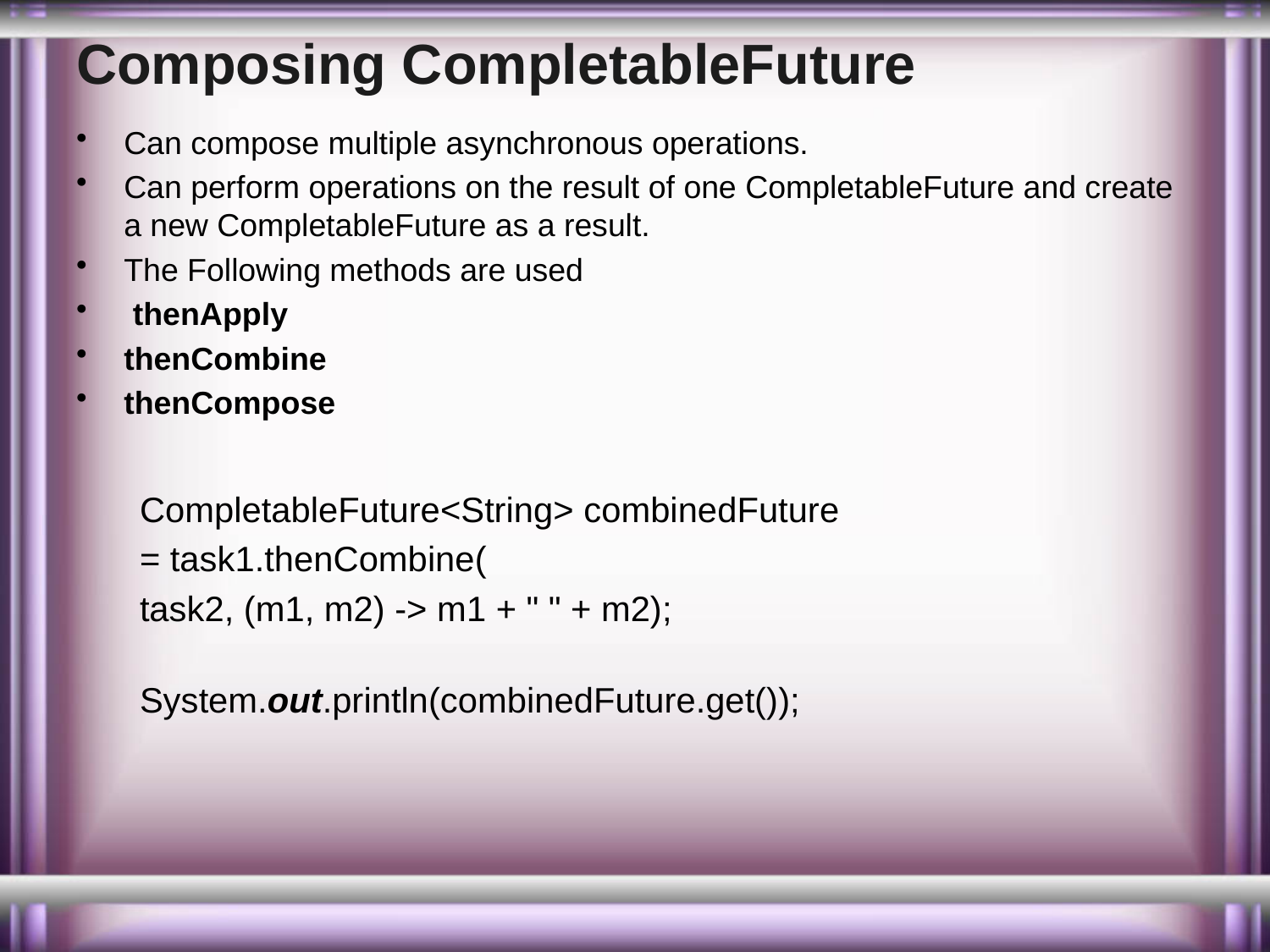

# Composing CompletableFuture
Can compose multiple asynchronous operations.
Can perform operations on the result of one CompletableFuture and create a new CompletableFuture as a result.
The Following methods are used
 thenApply
thenCombine
thenCompose

CompletableFuture<String> combinedFuture
= task1.thenCombine(
task2, (m1, m2) -> m1 + " " + m2);
System.out.println(combinedFuture.get());